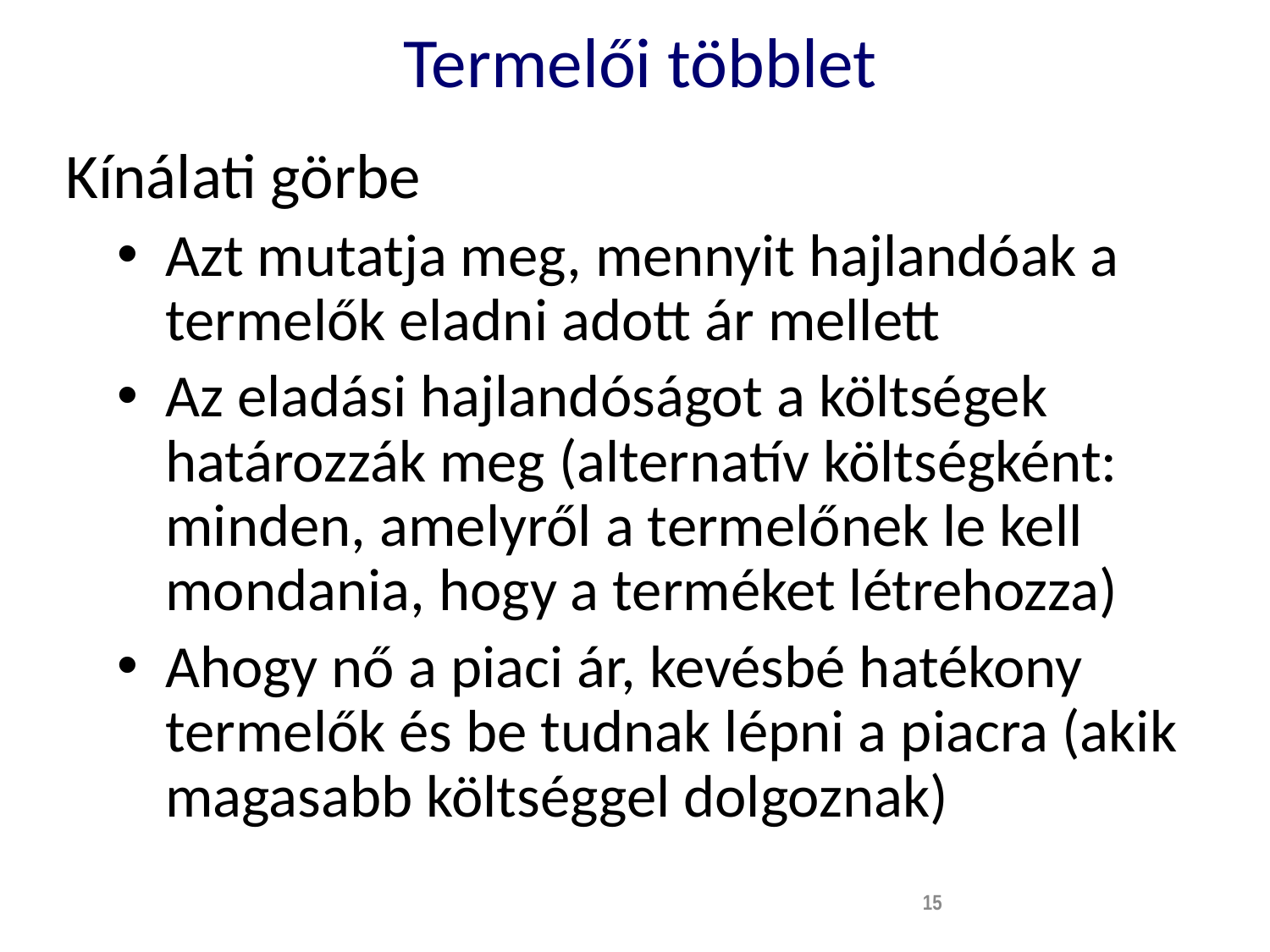

# Termelői többlet
Kínálati görbe
Azt mutatja meg, mennyit hajlandóak a termelők eladni adott ár mellett
Az eladási hajlandóságot a költségek határozzák meg (alternatív költségként: minden, amelyről a termelőnek le kell mondania, hogy a terméket létrehozza)
Ahogy nő a piaci ár, kevésbé hatékony termelők és be tudnak lépni a piacra (akik magasabb költséggel dolgoznak)
15